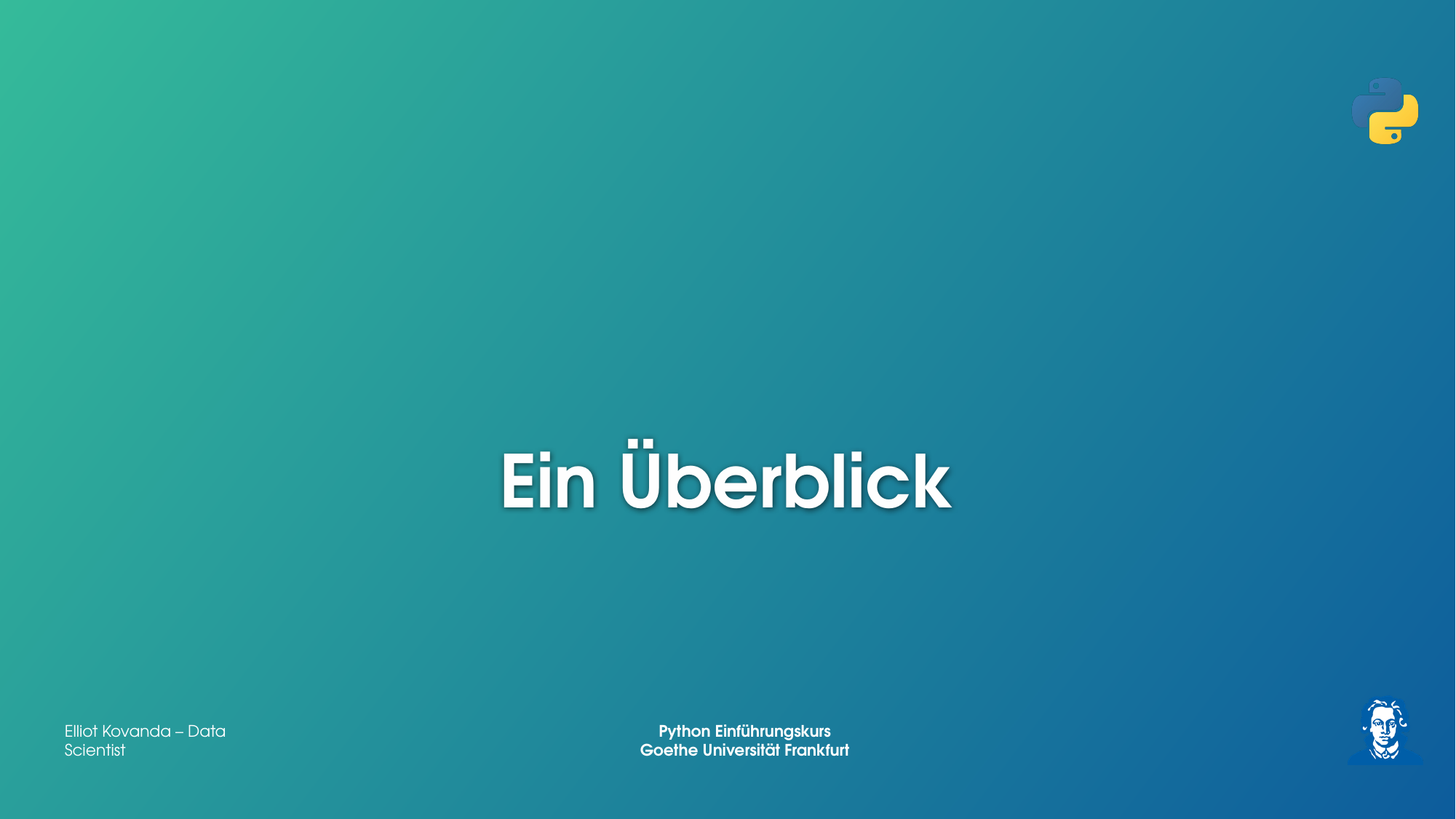

# Ein Überblick

Elliot Kovanda – Data Scientist